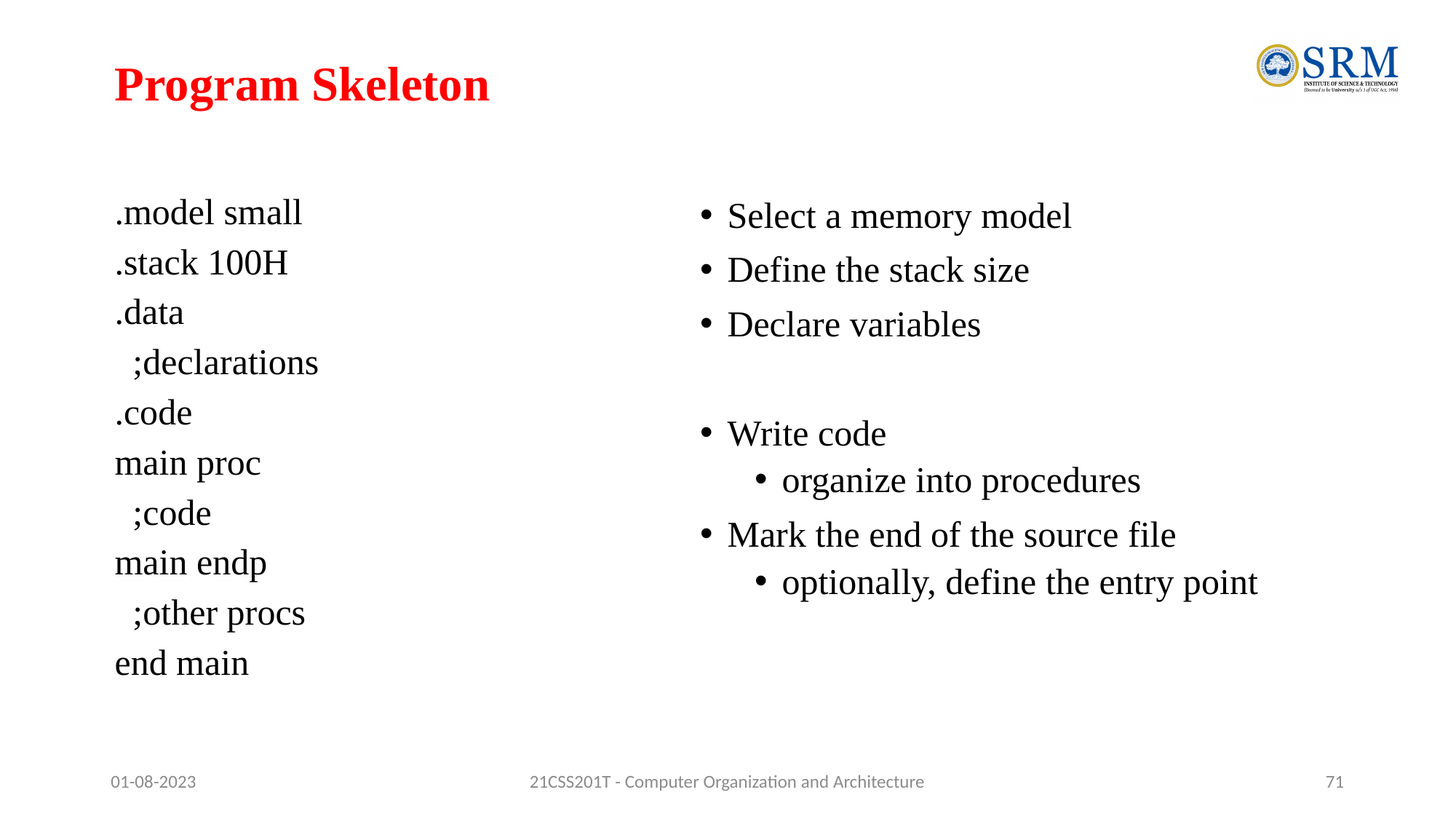

# Program Skeleton
.model small
.stack 100H
.data
  ;declarations
.code
main proc
  ;code
main endp
  ;other procs
end main
Select a memory model
Define the stack size
Declare variables

Write code
organize into procedures
Mark the end of the source file
optionally, define the entry point
01-08-2023
21CSS201T - Computer Organization and Architecture
71